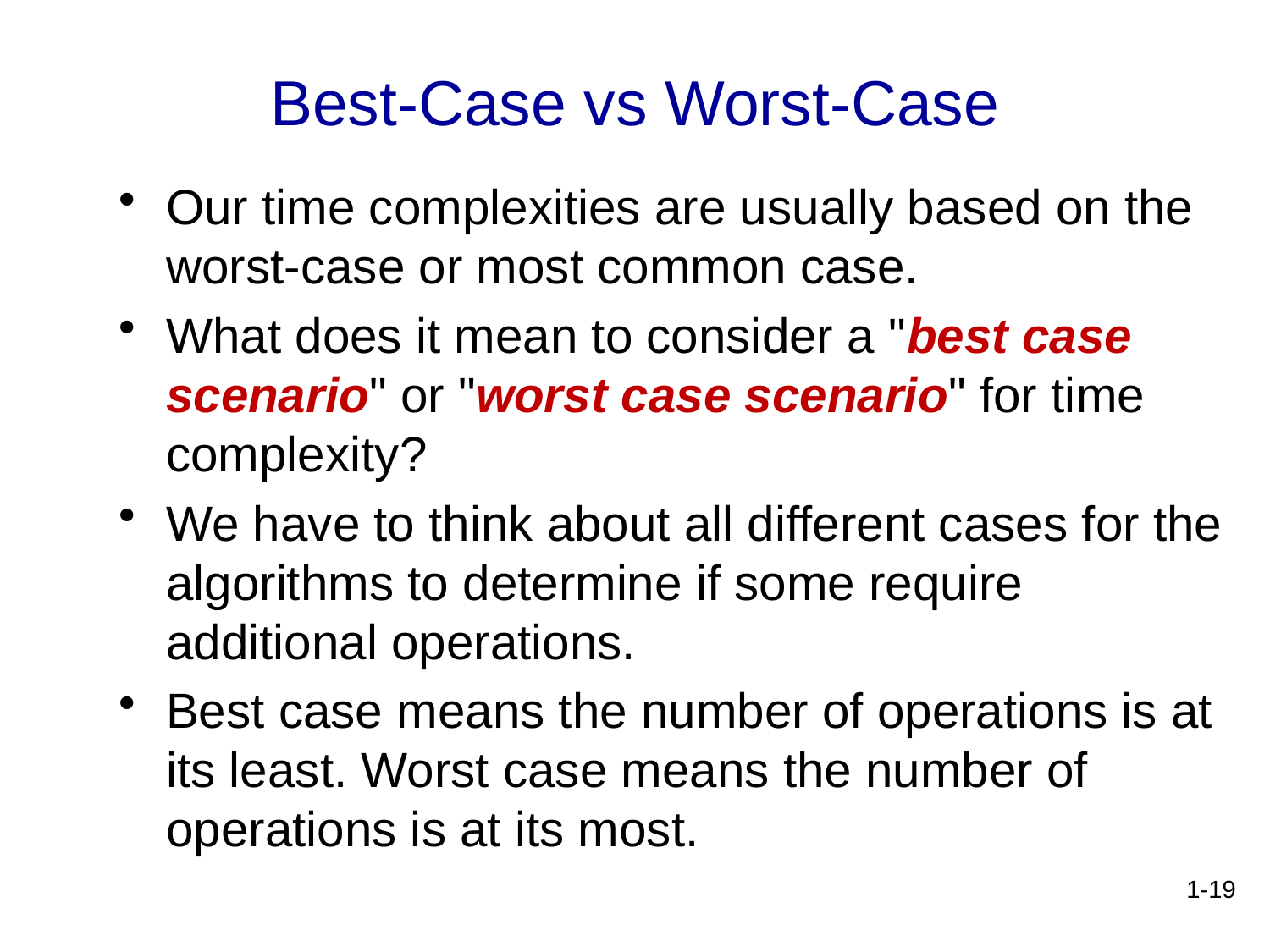

# Best-Case vs Worst-Case
Our time complexities are usually based on the worst-case or most common case.
What does it mean to consider a "best case scenario" or "worst case scenario" for time complexity?
We have to think about all different cases for the algorithms to determine if some require additional operations.
Best case means the number of operations is at its least. Worst case means the number of operations is at its most.
1-19